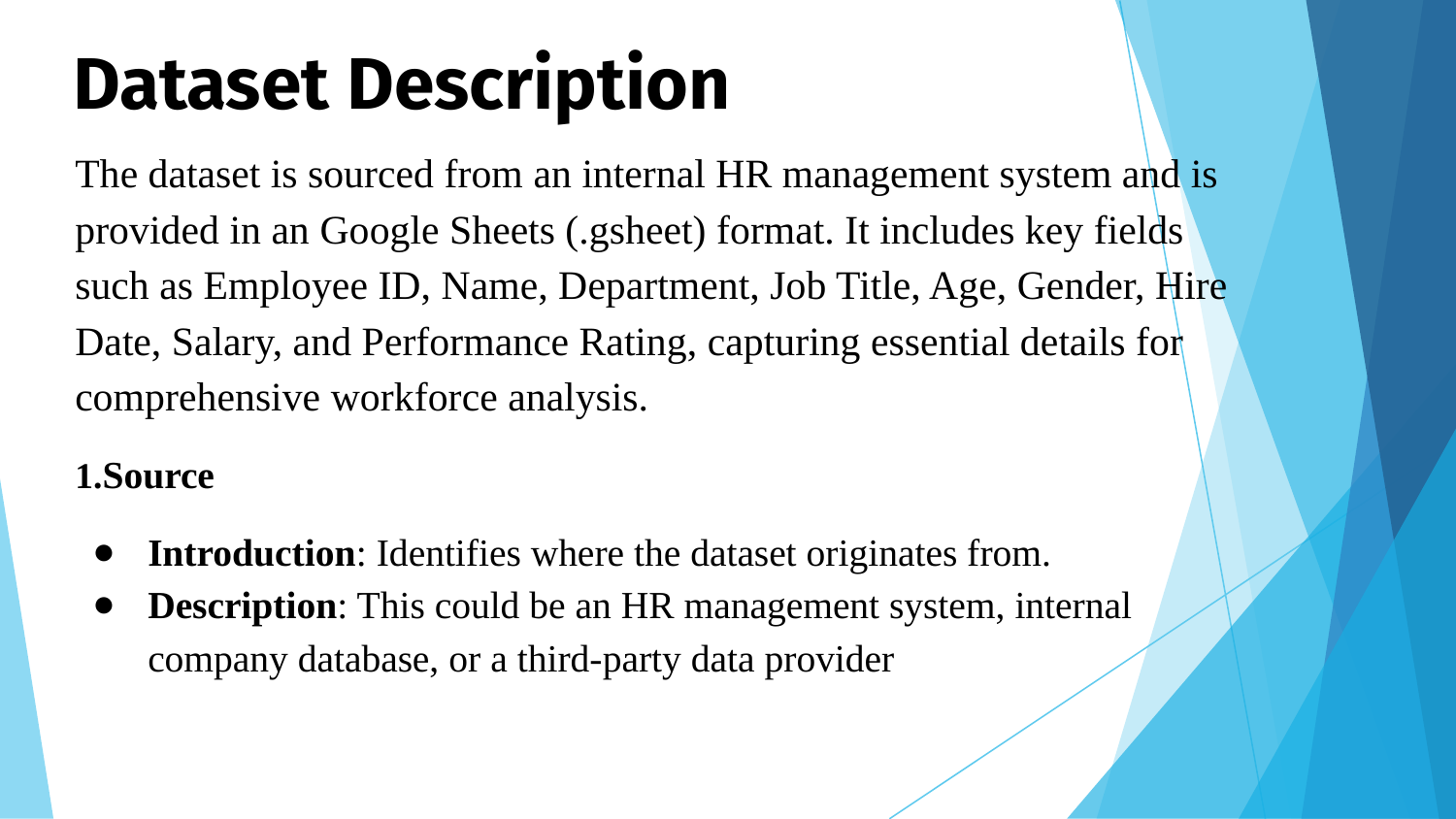

# Dataset Description
The dataset is sourced from an internal HR management system and is provided in an Google Sheets (.gsheet) format. It includes key fields such as Employee ID, Name, Department, Job Title, Age, Gender, Hire Date, Salary, and Performance Rating, capturing essential details for comprehensive workforce analysis.
1.Source
Introduction: Identifies where the dataset originates from.
Description: This could be an HR management system, internal company database, or a third-party data provider